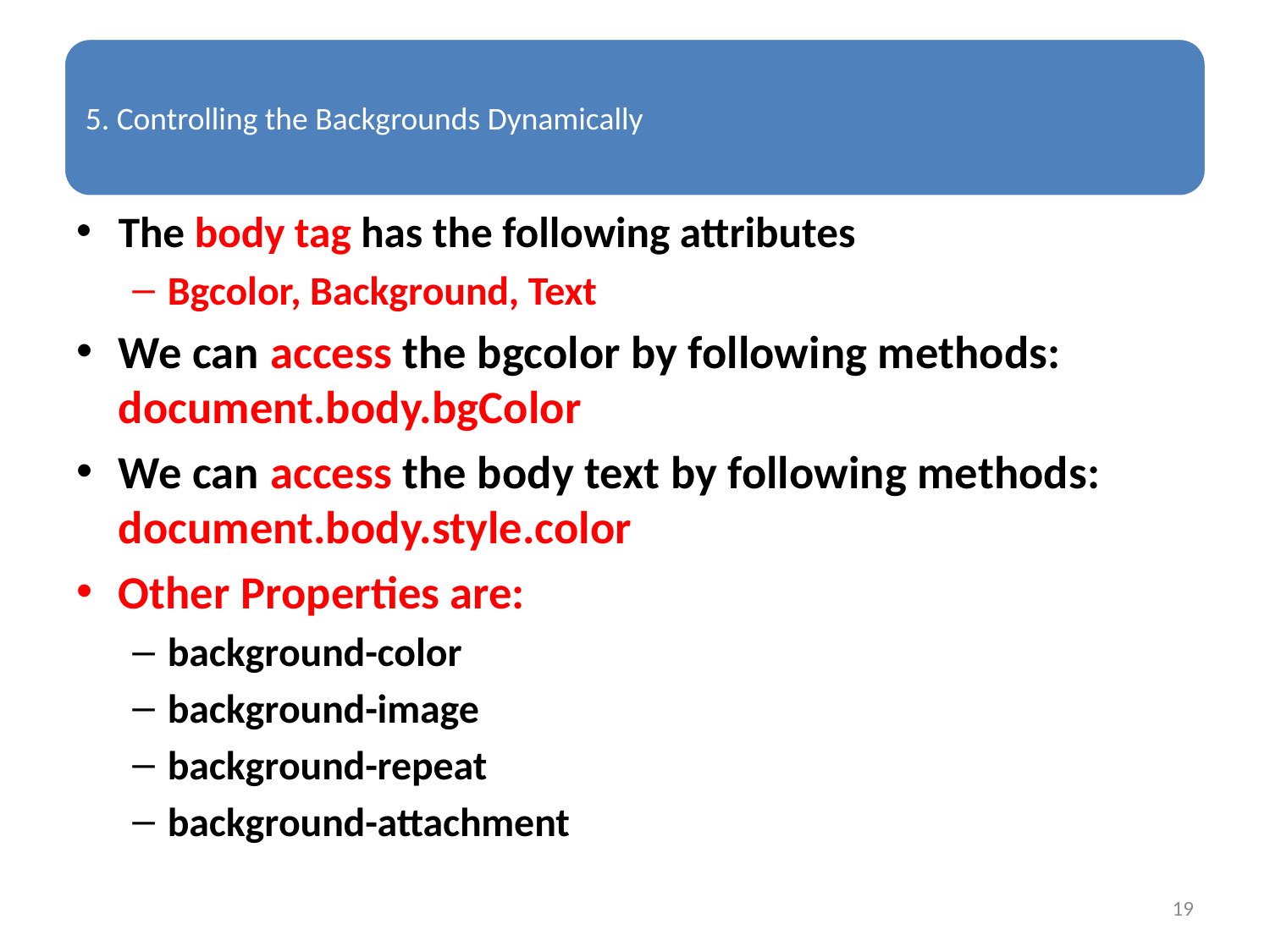

5. Controlling the Backgrounds Dynamically
The body tag has the following attributes
Bgcolor, Background, Text
We can access the bgcolor by following methods: document.body.bgColor
We can access the body text by following methods: document.body.style.color
Other Properties are:
background-color
background-image
background-repeat
background-attachment

19